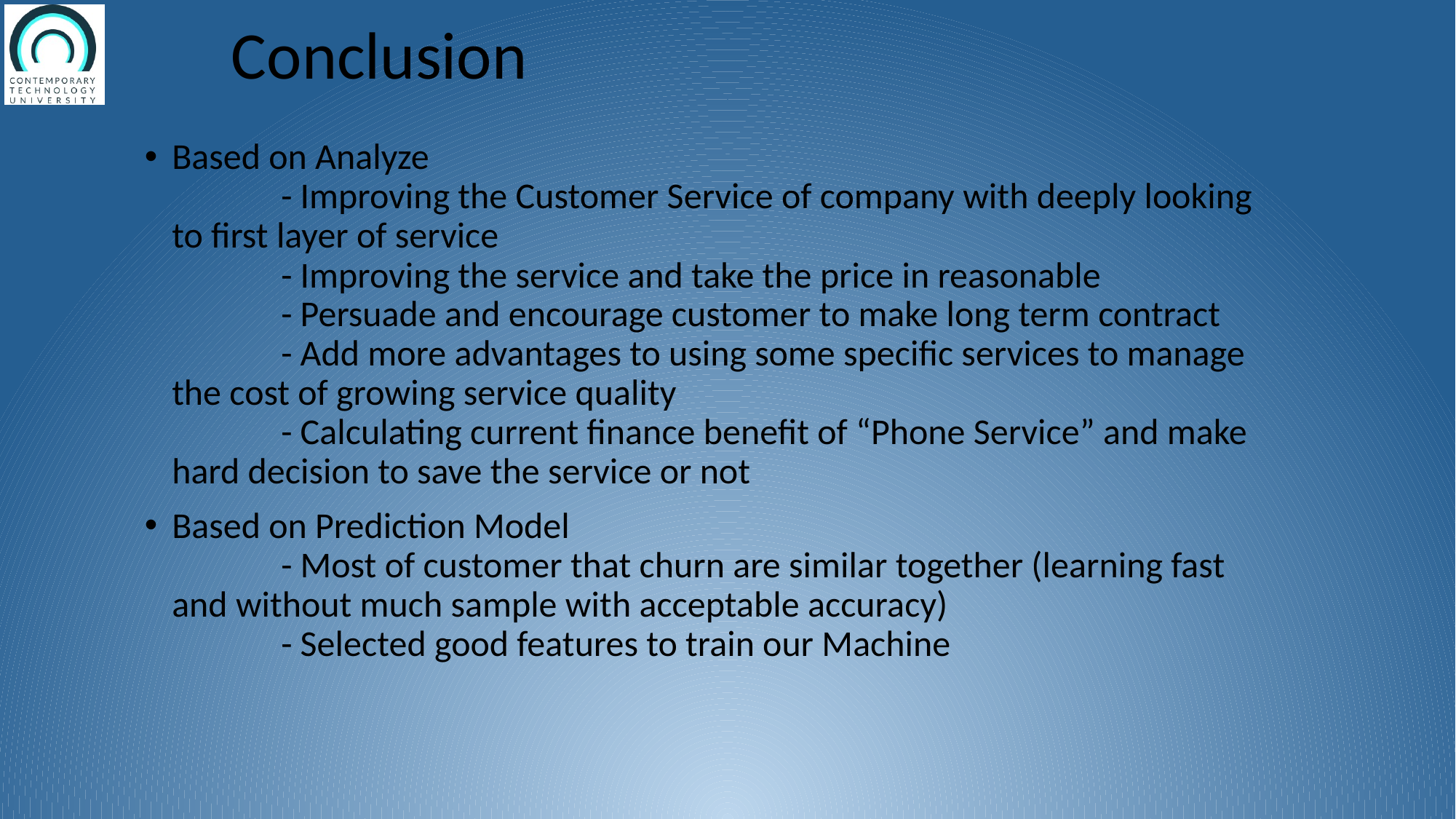

Conclusion
Based on Analyze
	- Improving the Customer Service of company with deeply looking to first layer of service
	- Improving the service and take the price in reasonable
	- Persuade and encourage customer to make long term contract
	- Add more advantages to using some specific services to manage the cost of growing service quality
	- Calculating current finance benefit of “Phone Service” and make hard decision to save the service or not
Based on Prediction Model
	- Most of customer that churn are similar together (learning fast and without much sample with acceptable accuracy)
	- Selected good features to train our Machine